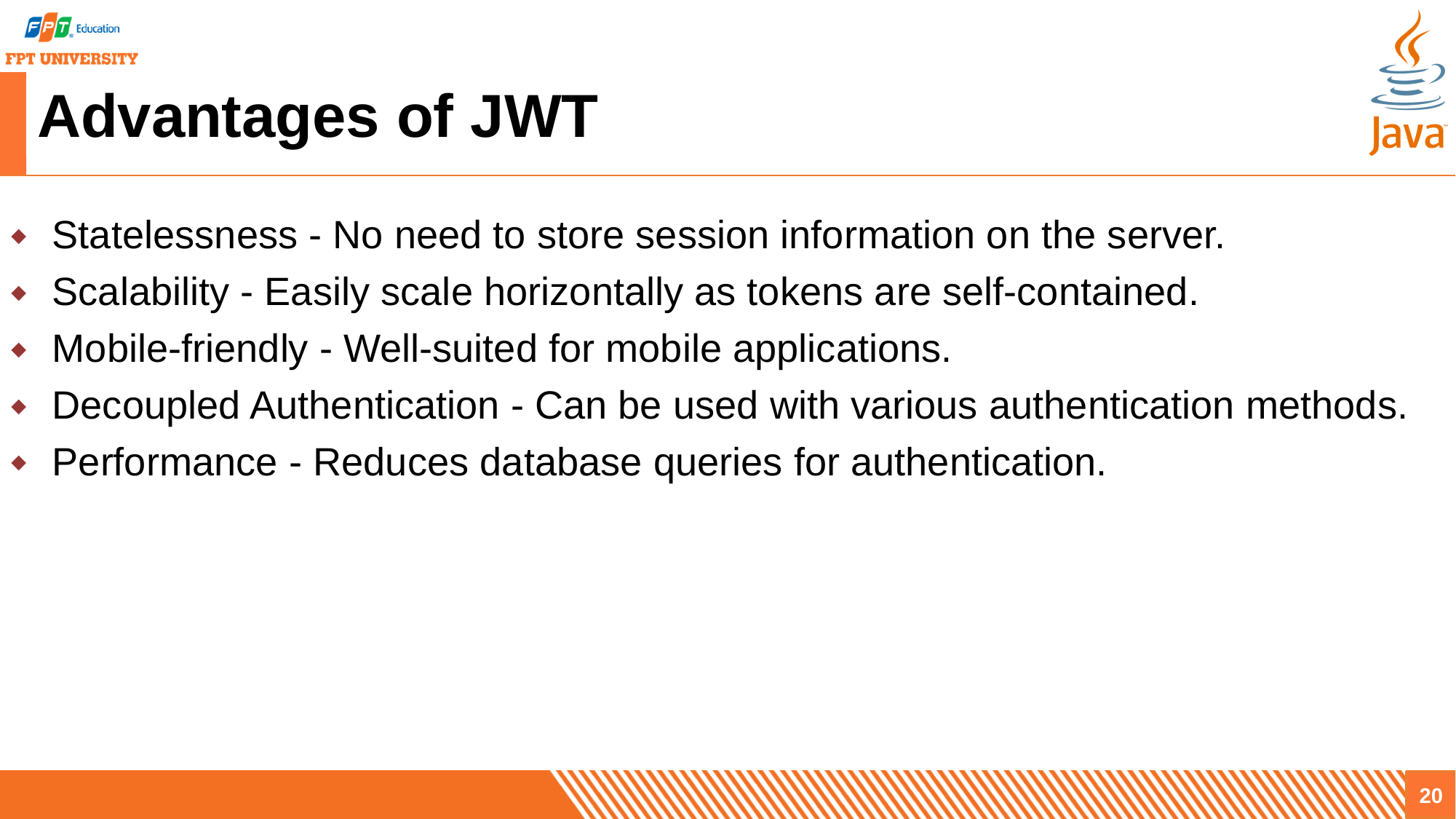

# Advantages of JWT
Statelessness - No need to store session information on the server.
Scalability - Easily scale horizontally as tokens are self-contained.
Mobile-friendly - Well-suited for mobile applications.
Decoupled Authentication - Can be used with various authentication methods.
Performance - Reduces database queries for authentication.
20